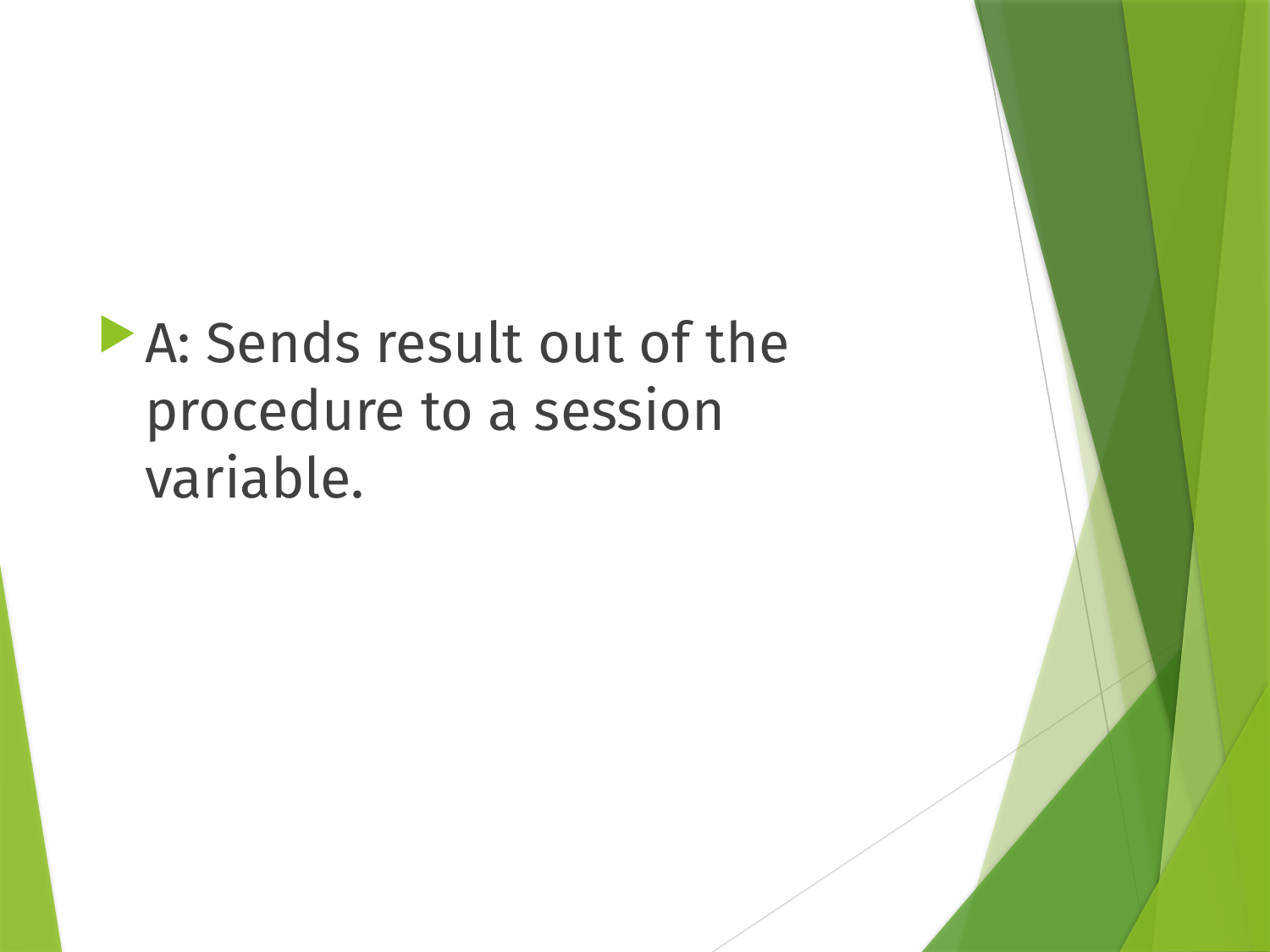

A: Sends result out of the procedure to a session variable.